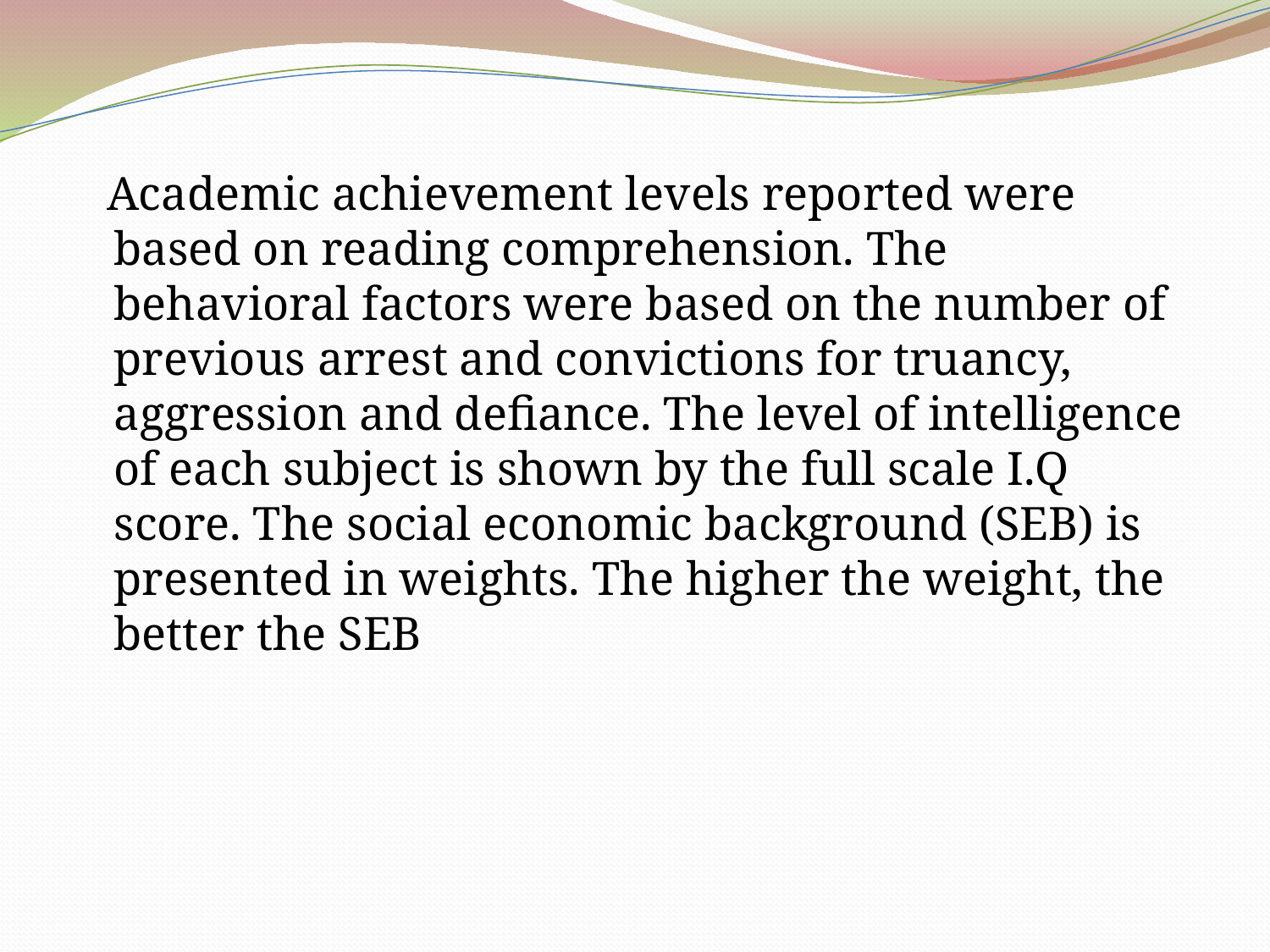

Academic achievement levels reported were based on reading comprehension. The behavioral factors were based on the number of previous arrest and convictions for truancy, aggression and defiance. The level of intelligence of each subject is shown by the full scale I.Q score. The social economic background (SEB) is presented in weights. The higher the weight, the better the SEB